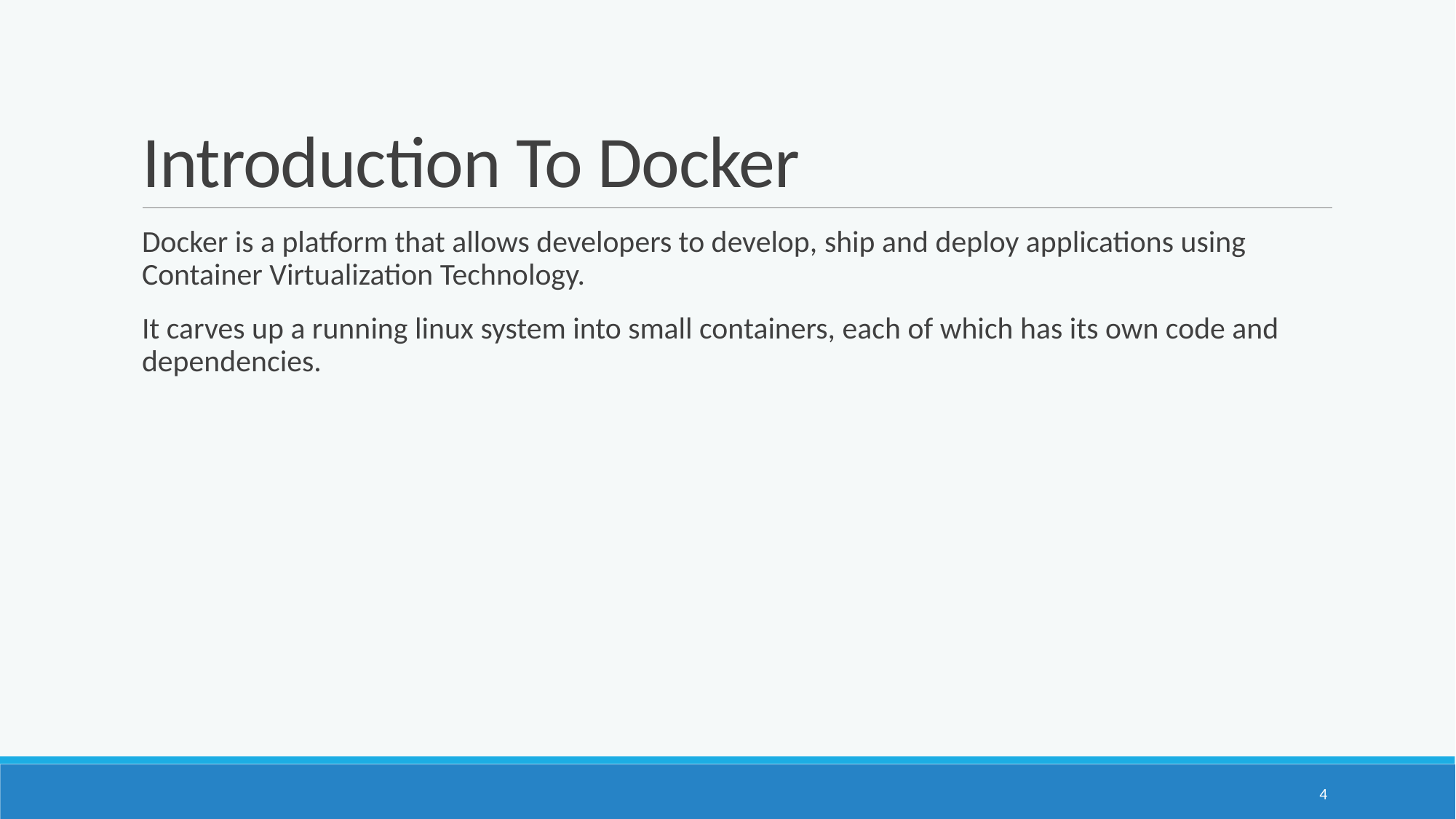

# Introduction To Docker
Docker is a platform that allows developers to develop, ship and deploy applications using Container Virtualization Technology.
It carves up a running linux system into small containers, each of which has its own code and dependencies.

4